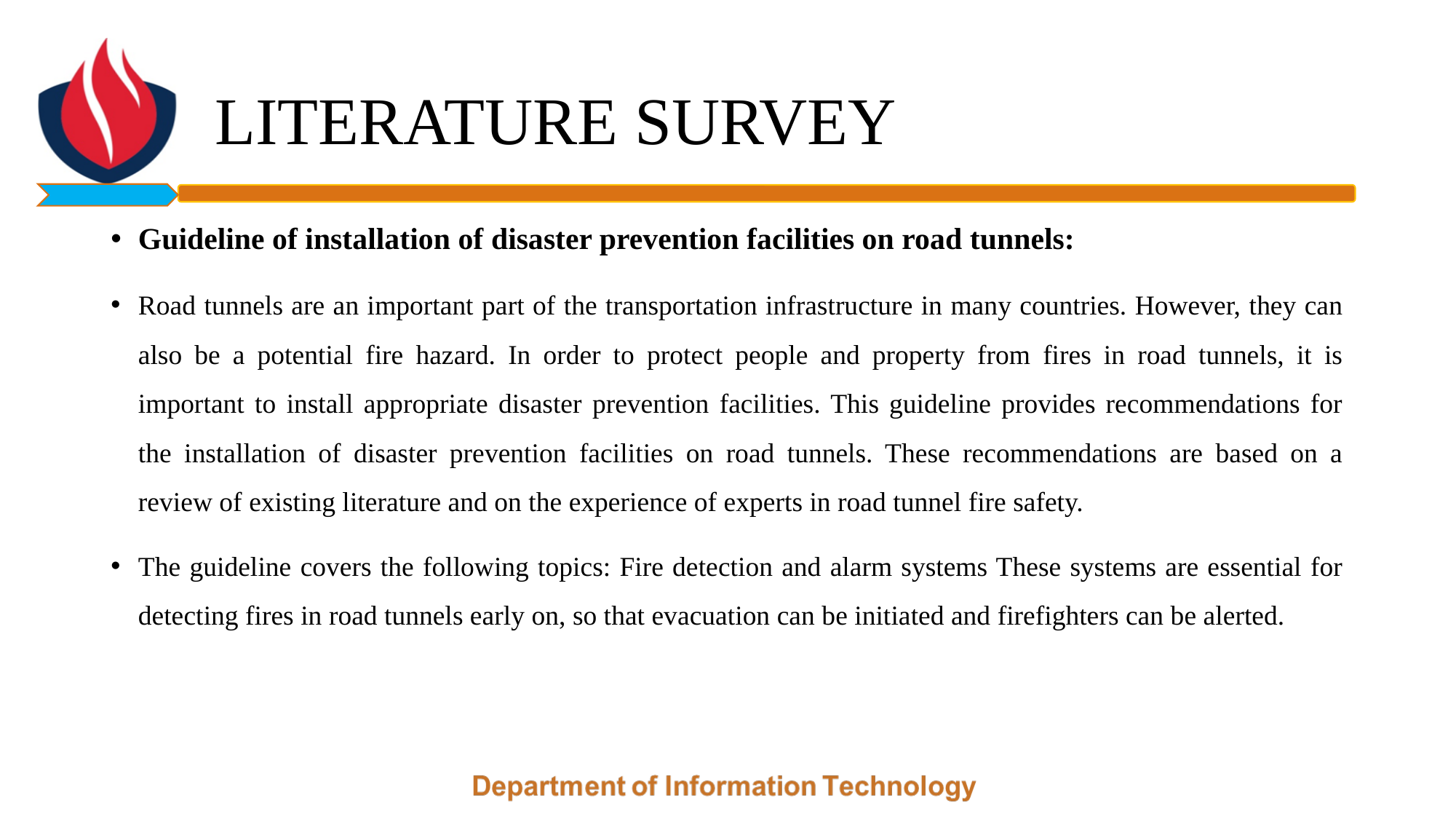

# LITERATURE SURVEY
Guideline of installation of disaster prevention facilities on road tunnels:
Road tunnels are an important part of the transportation infrastructure in many countries. However, they can also be a potential fire hazard. In order to protect people and property from fires in road tunnels, it is important to install appropriate disaster prevention facilities. This guideline provides recommendations for the installation of disaster prevention facilities on road tunnels. These recommendations are based on a review of existing literature and on the experience of experts in road tunnel fire safety.
The guideline covers the following topics: Fire detection and alarm systems These systems are essential for detecting fires in road tunnels early on, so that evacuation can be initiated and firefighters can be alerted.